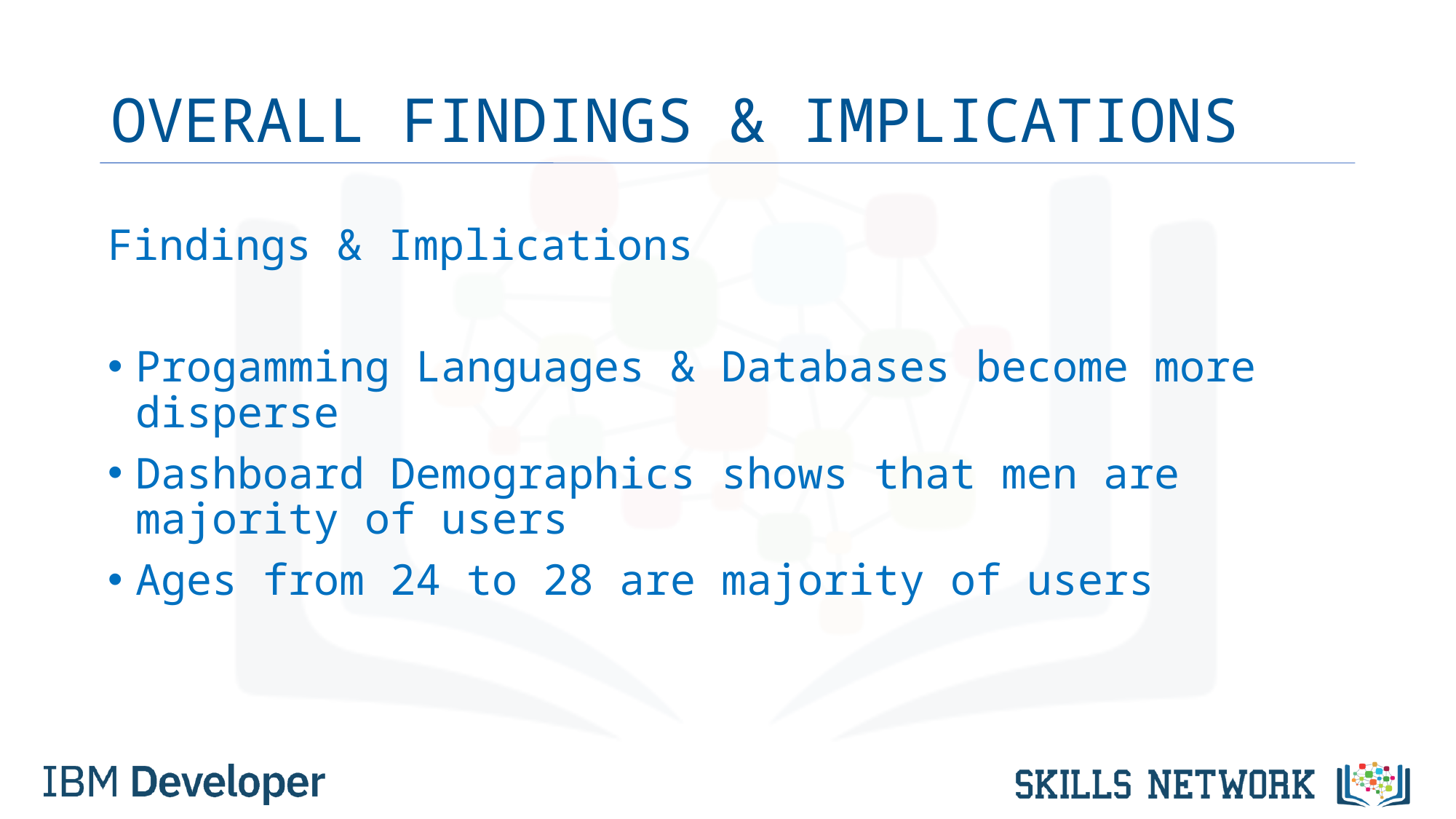

# OVERALL FINDINGS & IMPLICATIONS
Findings & Implications

Progamming Languages & Databases become more disperse
Dashboard Demographics shows that men are majority of users
Ages from 24 to 28 are majority of users